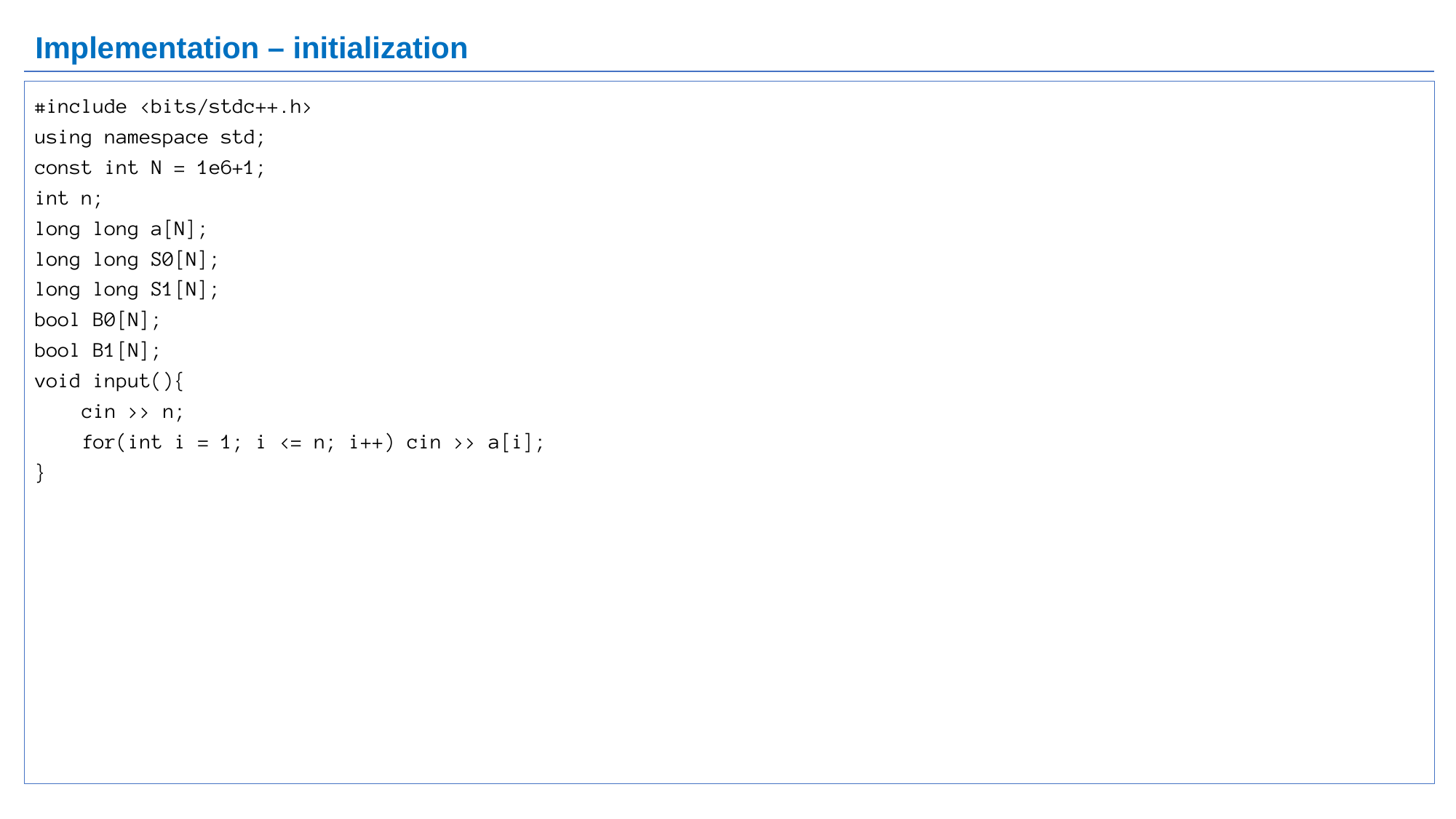

# Implementation – initialization
#include <bits/stdc++.h>
using namespace std;
const int N = 1e6+1;
int n;
long long a[N];
long long S0[N];
long long S1[N];
bool B0[N];
bool B1[N];
void input(){
    cin >> n;
    for(int i = 1; i <= n; i++) cin >> a[i];
}